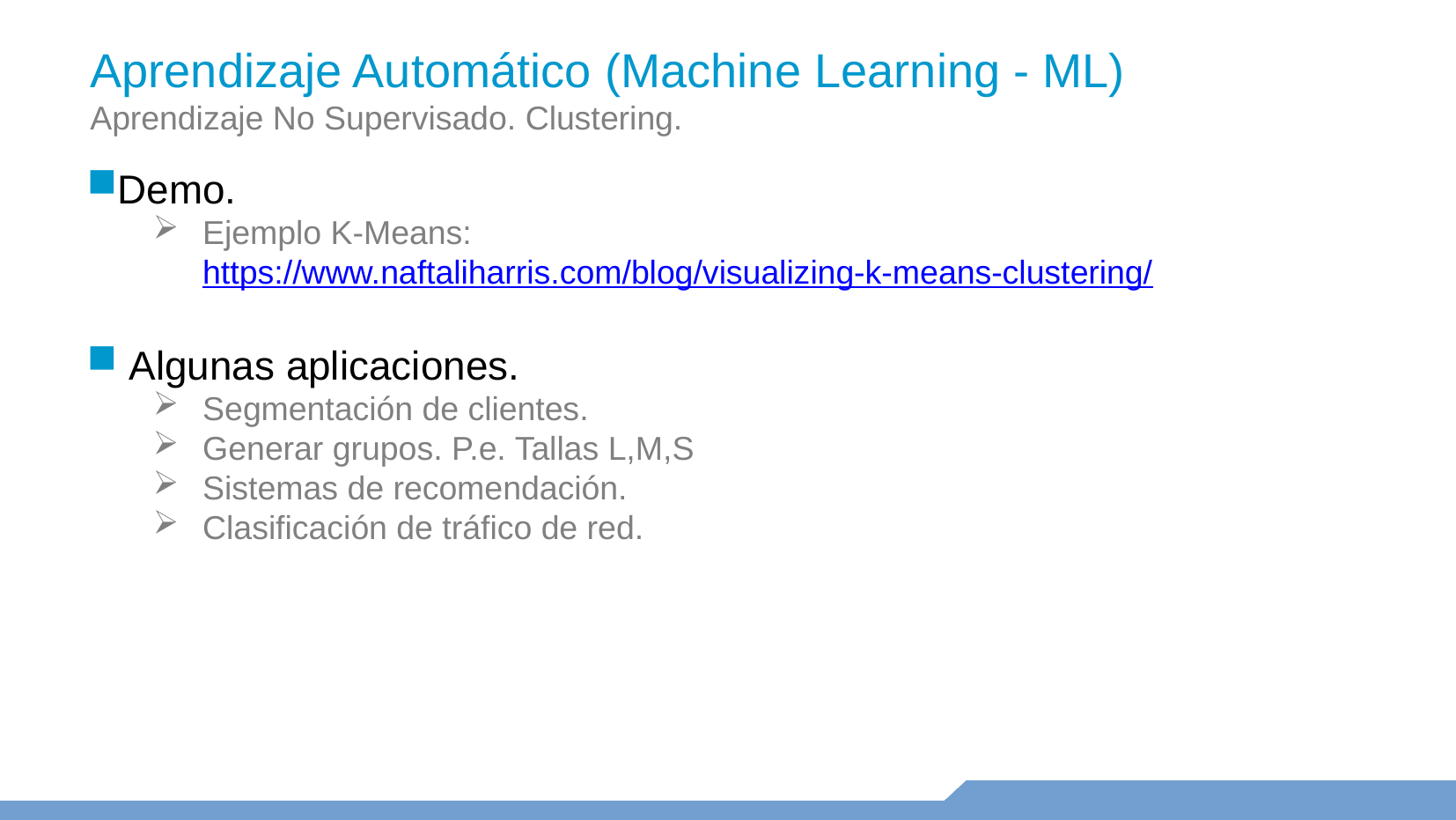

Aprendizaje Automático (Machine Learning - ML)
Aprendizaje No Supervisado. Clustering.
Demo.
Ejemplo K-Means: https://www.naftaliharris.com/blog/visualizing-k-means-clustering/

 Algunas aplicaciones.
Segmentación de clientes.
Generar grupos. P.e. Tallas L,M,S
Sistemas de recomendación.
Clasificación de tráfico de red.

Ejemplo K-Means: https://www.naftaliharris.com/blog/visualizing-k-means-clustering/